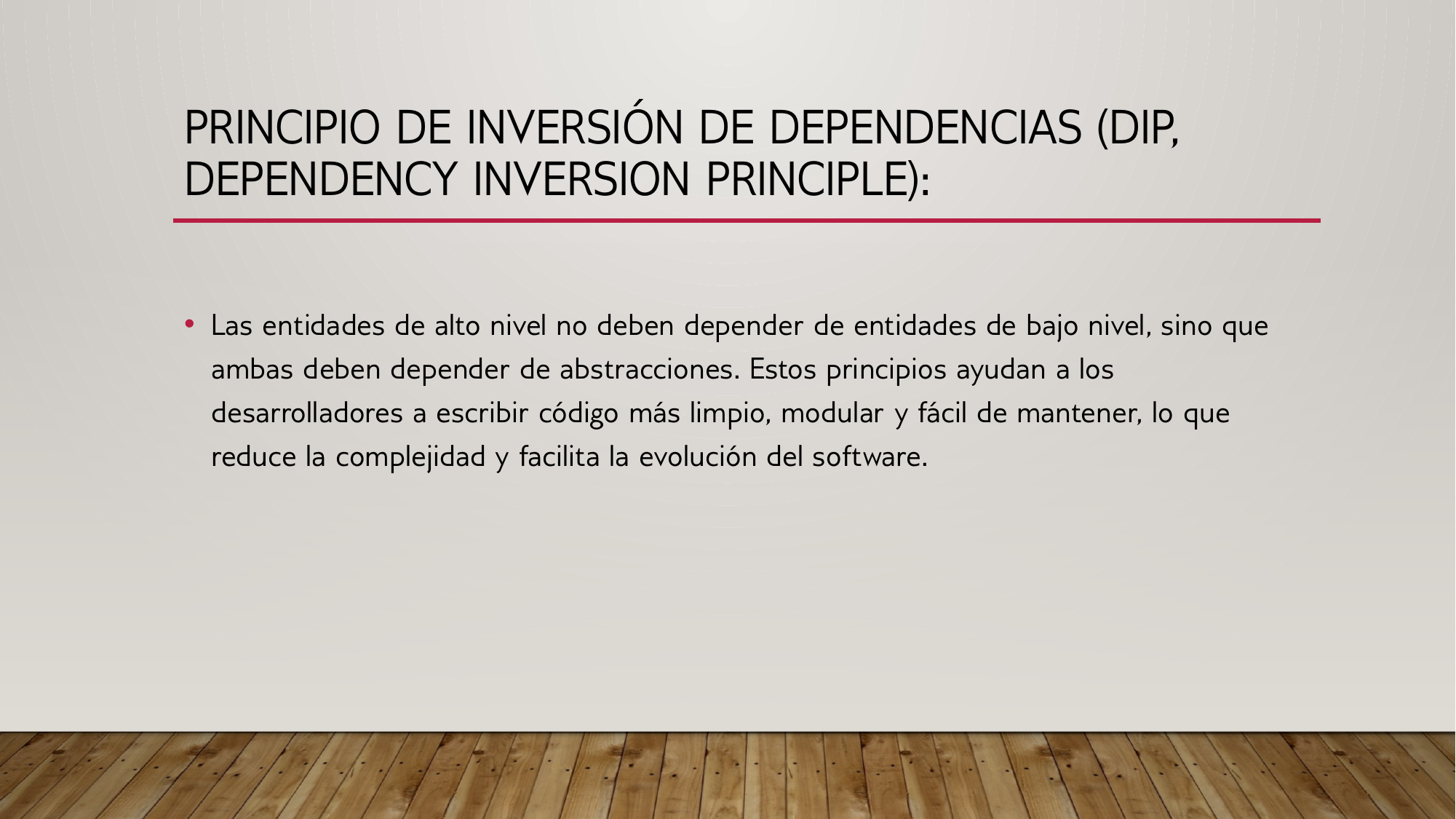

# Principio de Inversión de Dependencias (DIP, Dependency Inversion Principle):

Las entidades de alto nivel no deben depender de entidades de bajo nivel, sino que ambas deben depender de abstracciones. Estos principios ayudan a los desarrolladores a escribir código más limpio, modular y fácil de mantener, lo que reduce la complejidad y facilita la evolución del software.